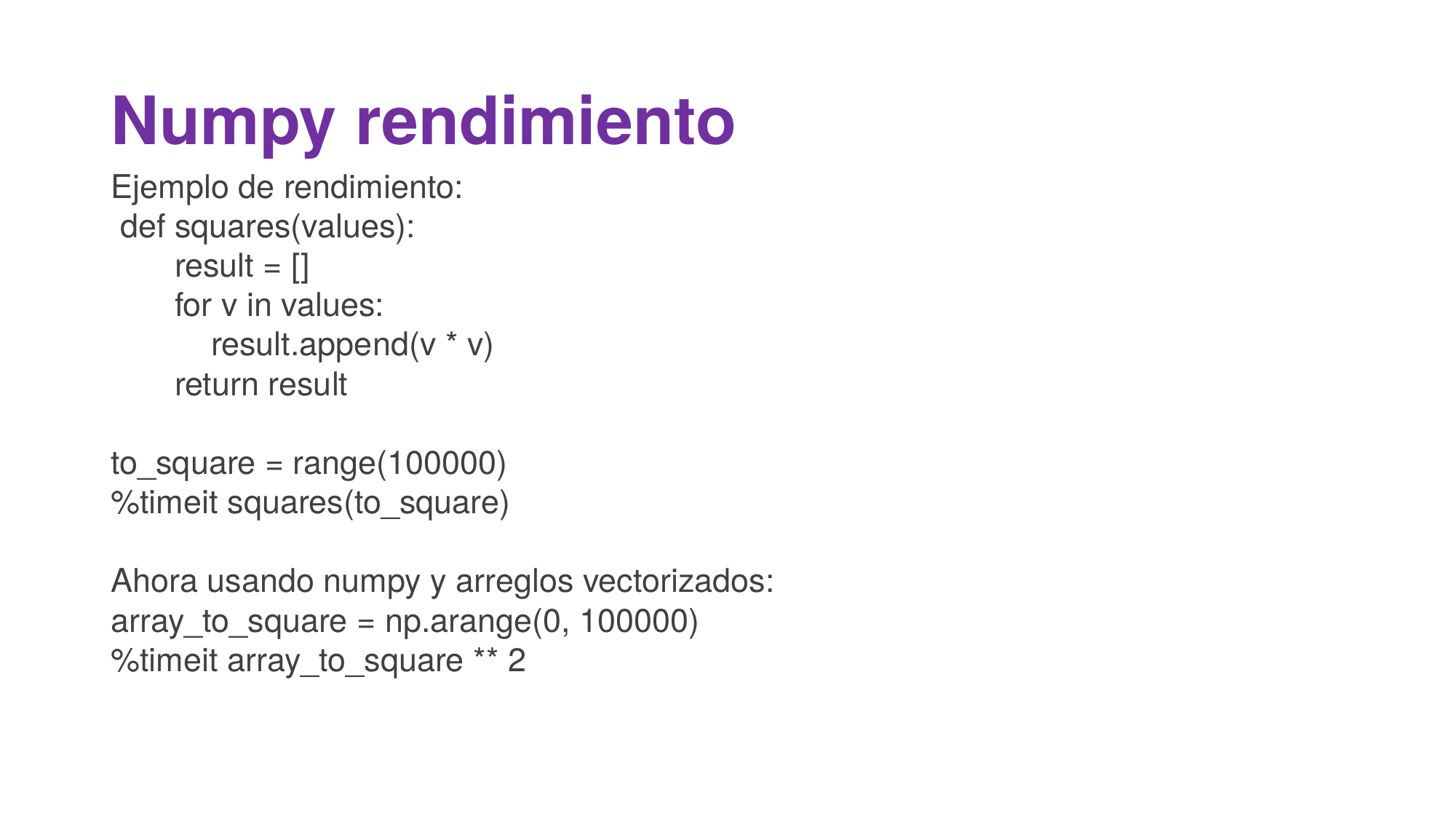

# Numpy rendimiento
Ejemplo de rendimiento:
 def squares(values):
       result = []
       for v in values:
           result.append(v * v)
       return result

to_square = range(100000)
%timeit squares(to_square)

Ahora usando numpy y arreglos vectorizados:
array_to_square = np.arange(0, 100000)
%timeit array_to_square ** 2